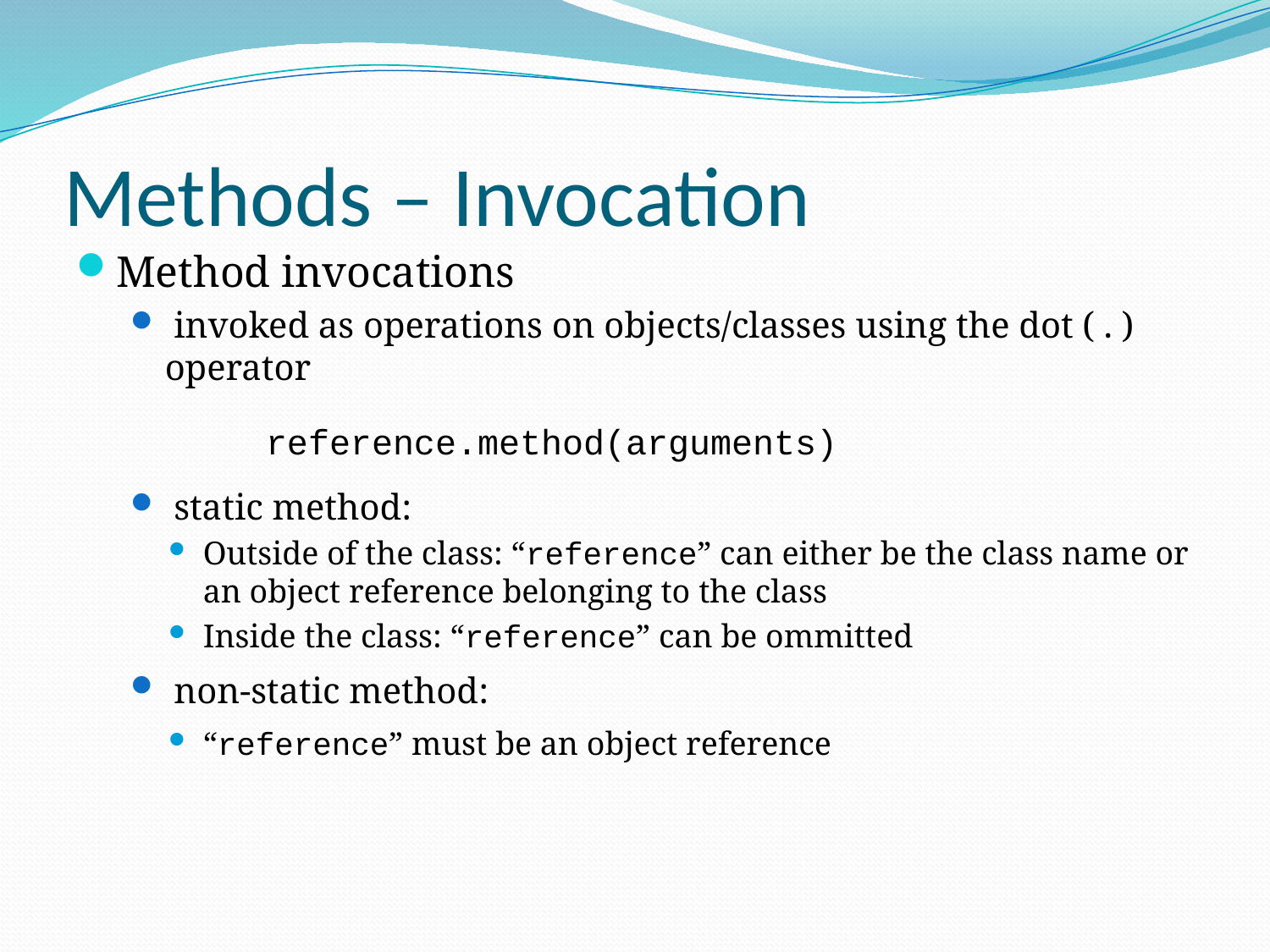

# Methods – Invocation
Method invocations
 invoked as operations on objects/classes using the dot ( . ) operator
    reference.method(arguments)
 static method:
Outside of the class: “reference” can either be the class name or an object reference belonging to the class
Inside the class: “reference” can be ommitted
 non-static method:
“reference” must be an object reference